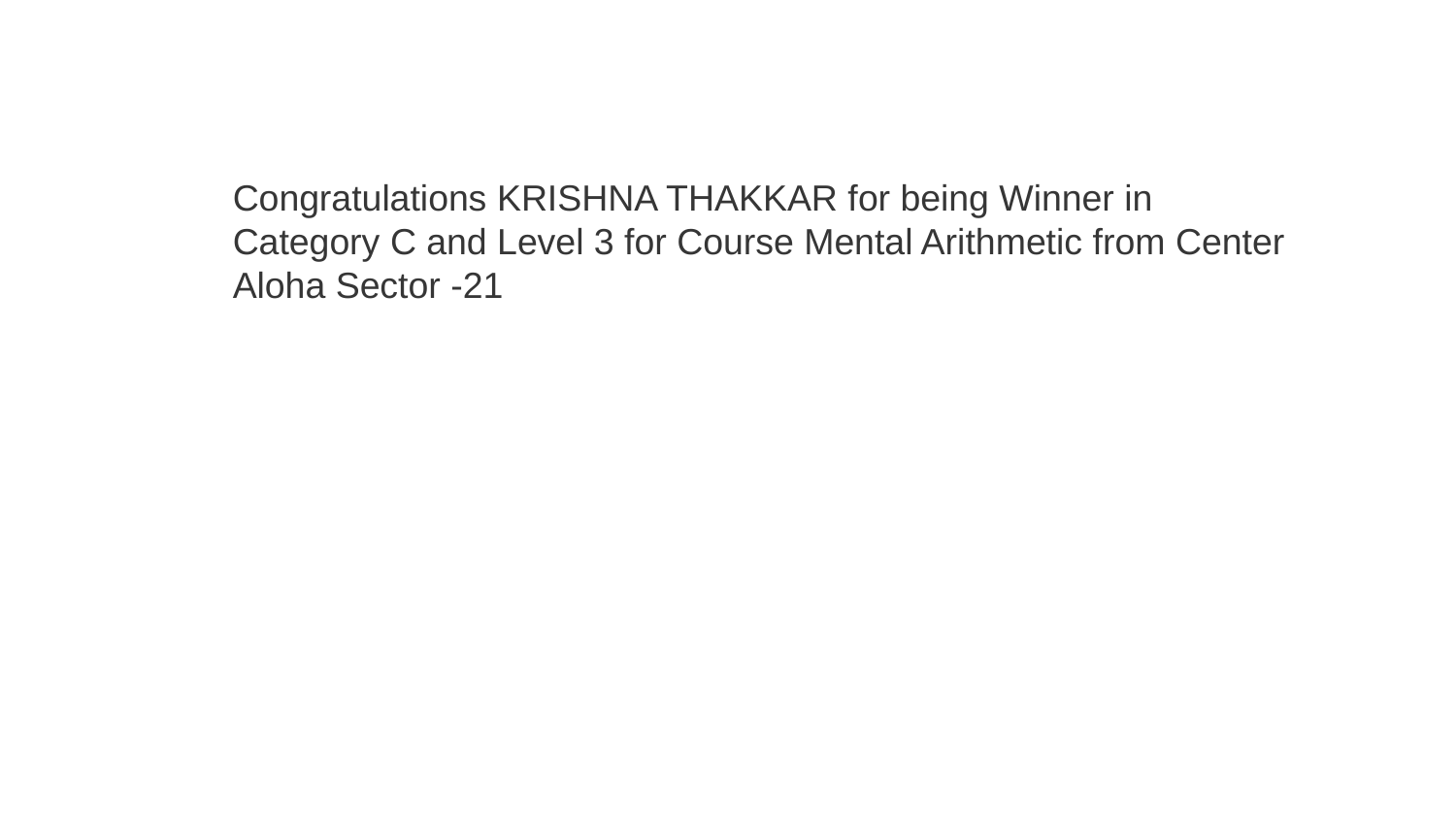

Congratulations KRISHNA THAKKAR for being Winner in Category C and Level 3 for Course Mental Arithmetic from Center Aloha Sector -21